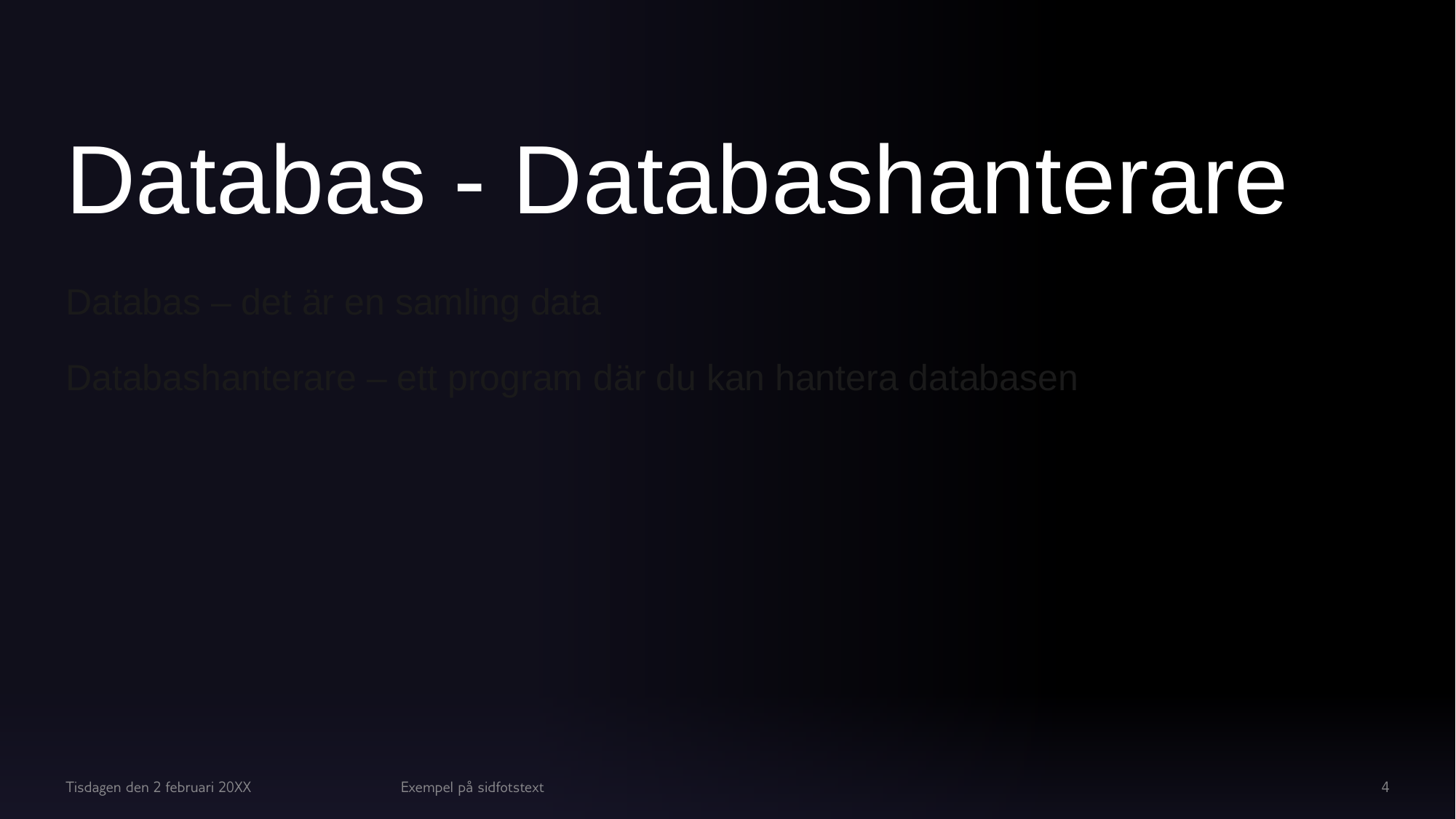

# Databas - Databashanterare
Databas – det är en samling data
Databashanterare – ett program där du kan hantera databasen
Tisdagen den 2 februari 20XX
Exempel på sidfotstext
4